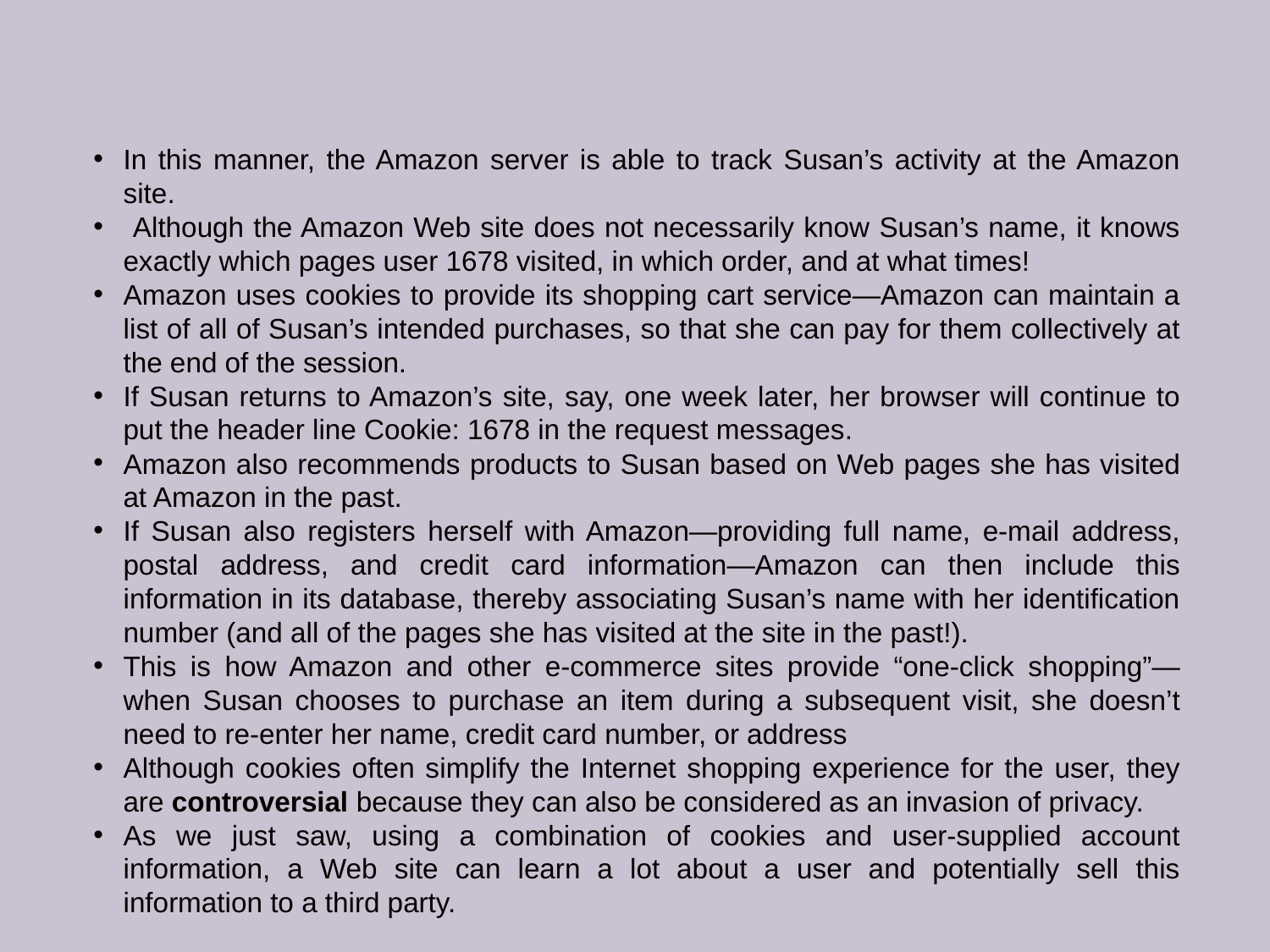

In this manner, the Amazon server is able to track Susan’s activity at the Amazon site.
 Although the Amazon Web site does not necessarily know Susan’s name, it knows exactly which pages user 1678 visited, in which order, and at what times!
Amazon uses cookies to provide its shopping cart service—Amazon can maintain a list of all of Susan’s intended purchases, so that she can pay for them collectively at the end of the session.
If Susan returns to Amazon’s site, say, one week later, her browser will continue to put the header line Cookie: 1678 in the request messages.
Amazon also recommends products to Susan based on Web pages she has visited at Amazon in the past.
If Susan also registers herself with Amazon—providing full name, e-mail address, postal address, and credit card information—Amazon can then include this information in its database, thereby associating Susan’s name with her identification number (and all of the pages she has visited at the site in the past!).
This is how Amazon and other e-commerce sites provide “one-click shopping”—when Susan chooses to purchase an item during a subsequent visit, she doesn’t need to re-enter her name, credit card number, or address
Although cookies often simplify the Internet shopping experience for the user, they are controversial because they can also be considered as an invasion of privacy.
As we just saw, using a combination of cookies and user-supplied account information, a Web site can learn a lot about a user and potentially sell this information to a third party.